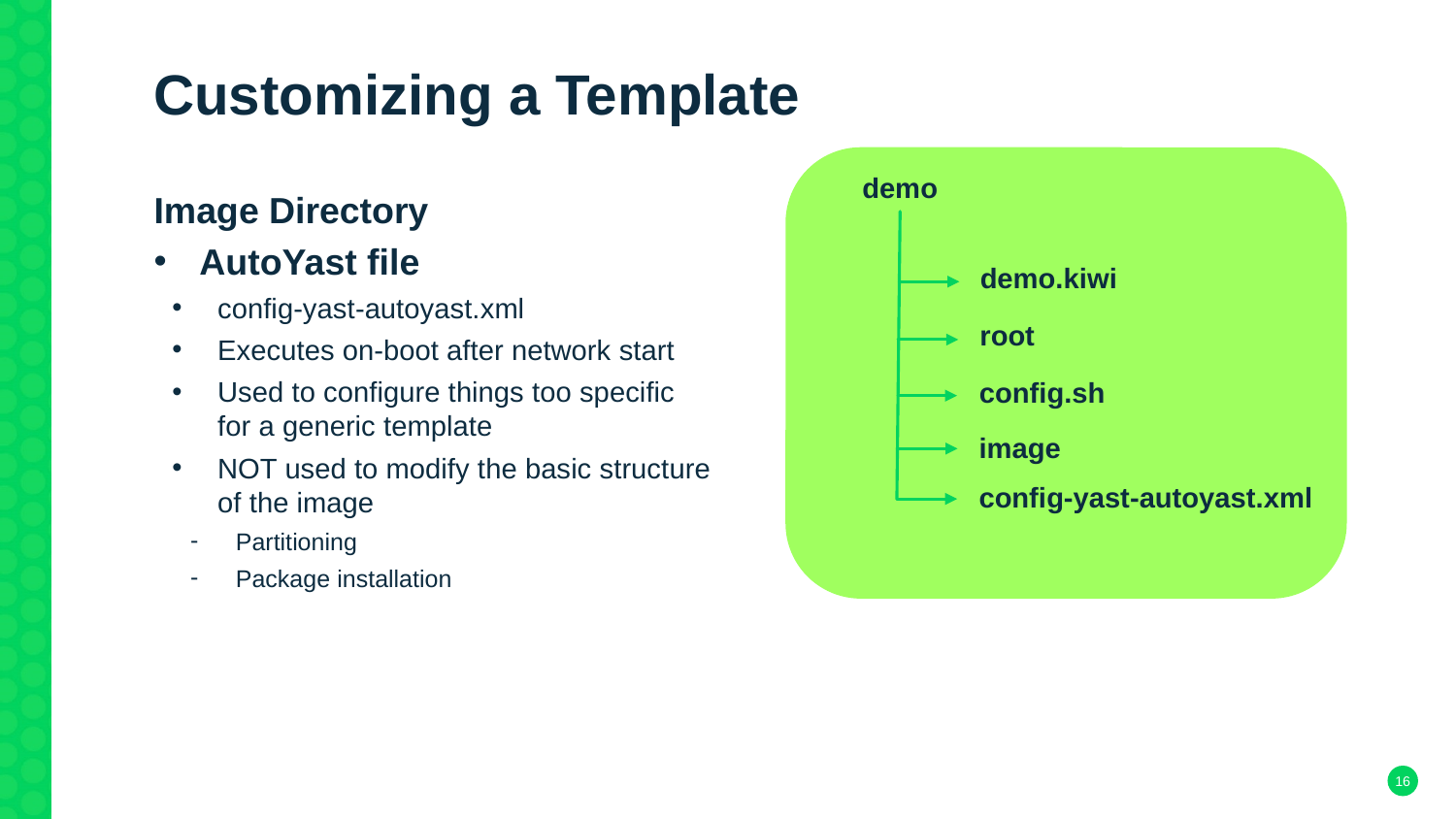

# Customizing a Template

demo
demo.kiwi
root
config.sh
image
Image Directory
AutoYast file
config-yast-autoyast.xml
Executes on-boot after network start
Used to configure things too specific for a generic template
NOT used to modify the basic structure of the image
Partitioning
Package installation
config-yast-autoyast.xml